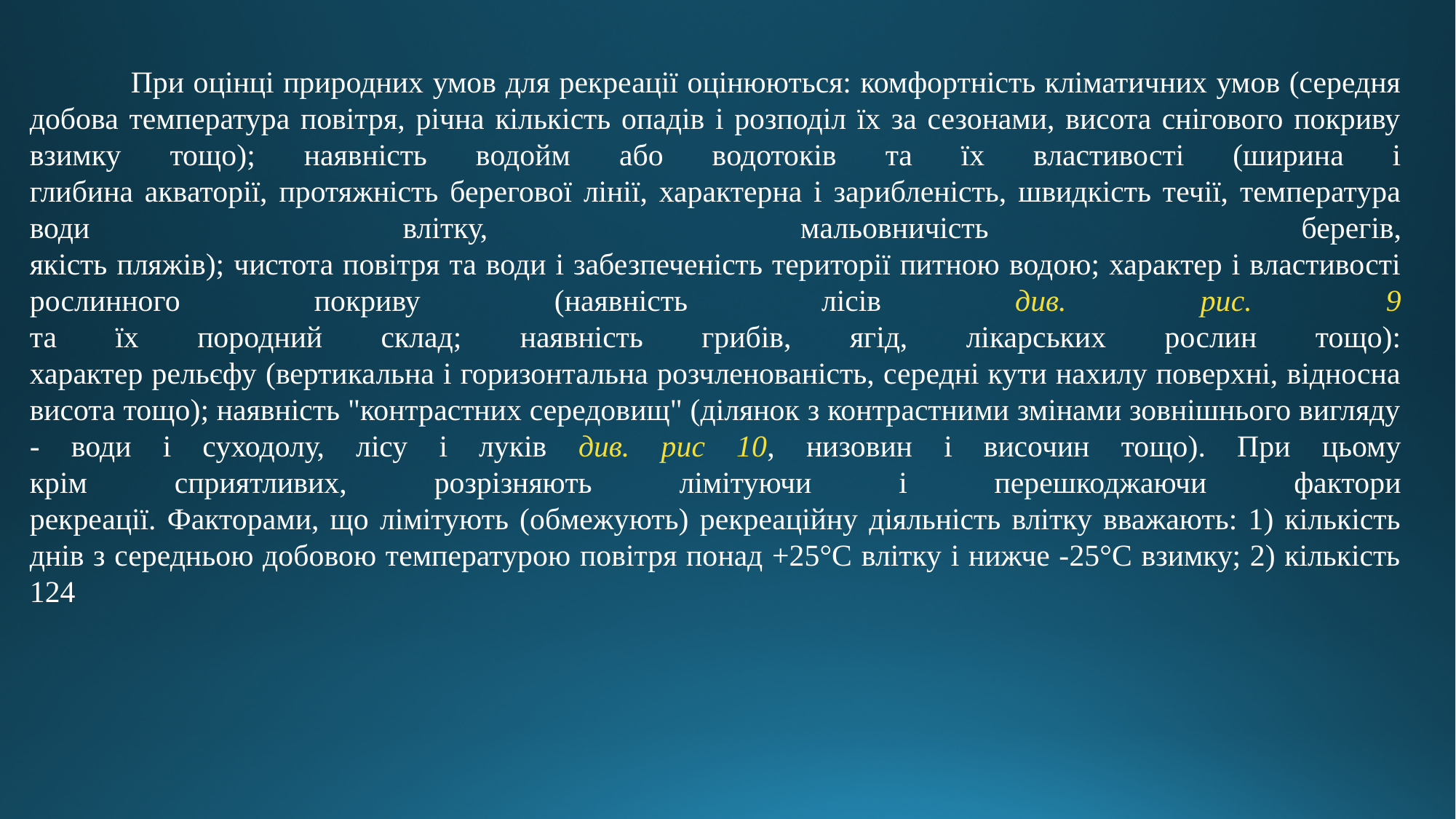

При оцінці природних умов для рекреації оцінюються: комфортність кліматичних умов (середня добова температура повітря, річна кількість опадів і розподіл їх за сезонами, висота снігового покриву взимку тощо); наявність водойм або водотоків та їх властивості (ширина і
глибина акваторії, протяжність берегової лінії, характерна і зарибленість, швидкість течії, температура води влітку, мальовничість берегів,
якість пляжів); чистота повітря та води і забезпеченість території питною водою; характер і властивості рослинного покриву (наявність лісів див. рис. 9
та їх породний склад; наявність грибів, ягід, лікарських рослин тощо):
характер рельєфу (вертикальна і горизонтальна розчленованість, середні кути нахилу поверхні, відносна висота тощо); наявність "контрастних середовищ" (ділянок з контрастними змінами зовнішнього вигляду
- води і суходолу, лісу і луків див. рис 10, низовин і височин тощо). При цьому
крім сприятливих, розрізняють лімітуючи і перешкоджаючи фактори
рекреації. Факторами, що лімітують (обмежують) рекреаційну діяльність влітку вважають: 1) кількість днів з середньою добовою температурою повітря понад +25°С влітку і нижче -25°С взимку; 2) кількість
124